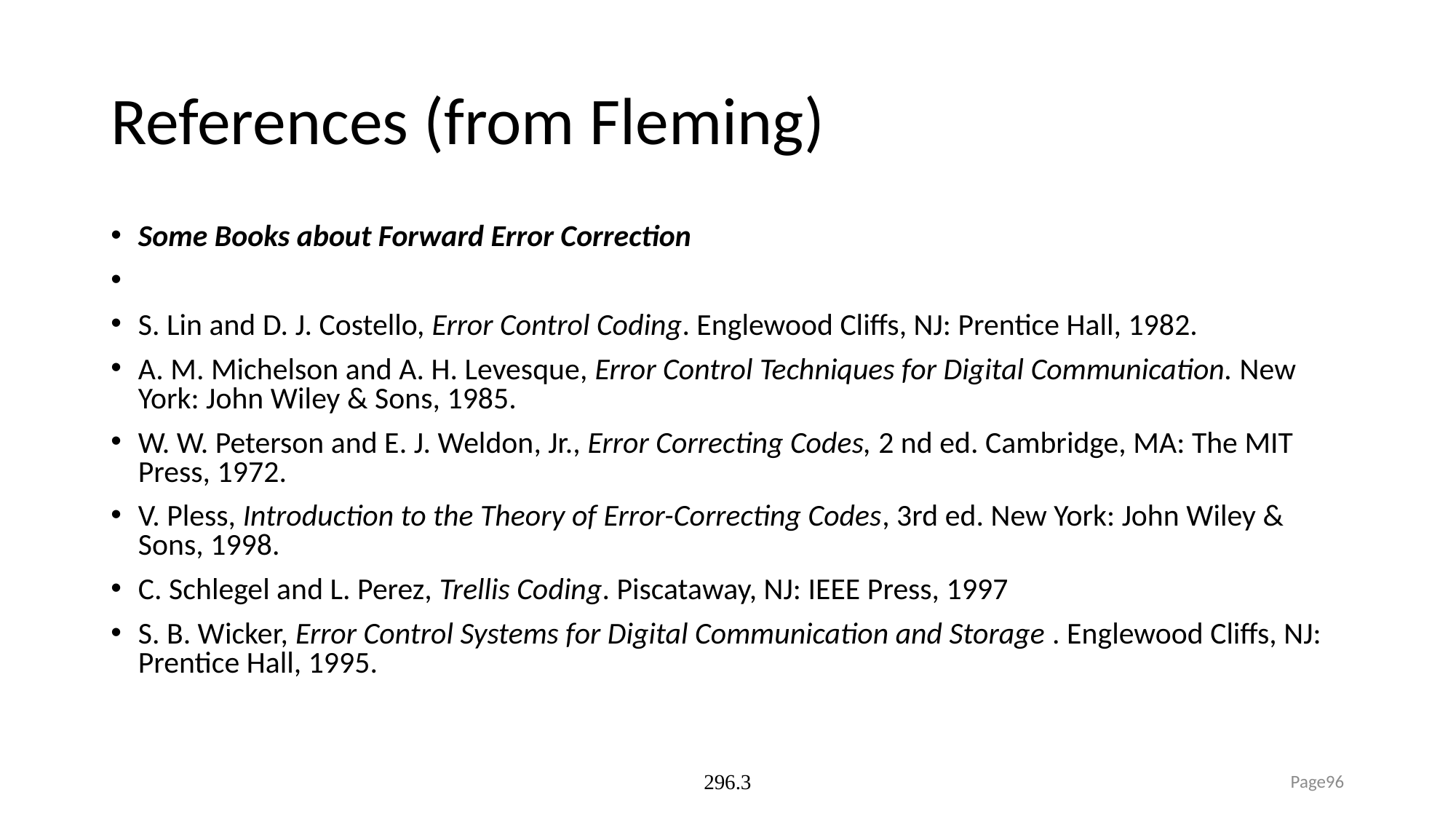

# References (from Fleming)
Some Books about Forward Error Correction

S. Lin and D. J. Costello, Error Control Coding. Englewood Cliffs, NJ: Prentice Hall, 1982.
A. M. Michelson and A. H. Levesque, Error Control Techniques for Digital Communication. New York: John Wiley & Sons, 1985.
W. W. Peterson and E. J. Weldon, Jr., Error Correcting Codes, 2 nd ed. Cambridge, MA: The MIT Press, 1972.
V. Pless, Introduction to the Theory of Error-Correcting Codes, 3rd ed. New York: John Wiley & Sons, 1998.
C. Schlegel and L. Perez, Trellis Coding. Piscataway, NJ: IEEE Press, 1997
S. B. Wicker, Error Control Systems for Digital Communication and Storage . Englewood Cliffs, NJ: Prentice Hall, 1995.
296.3
Page96